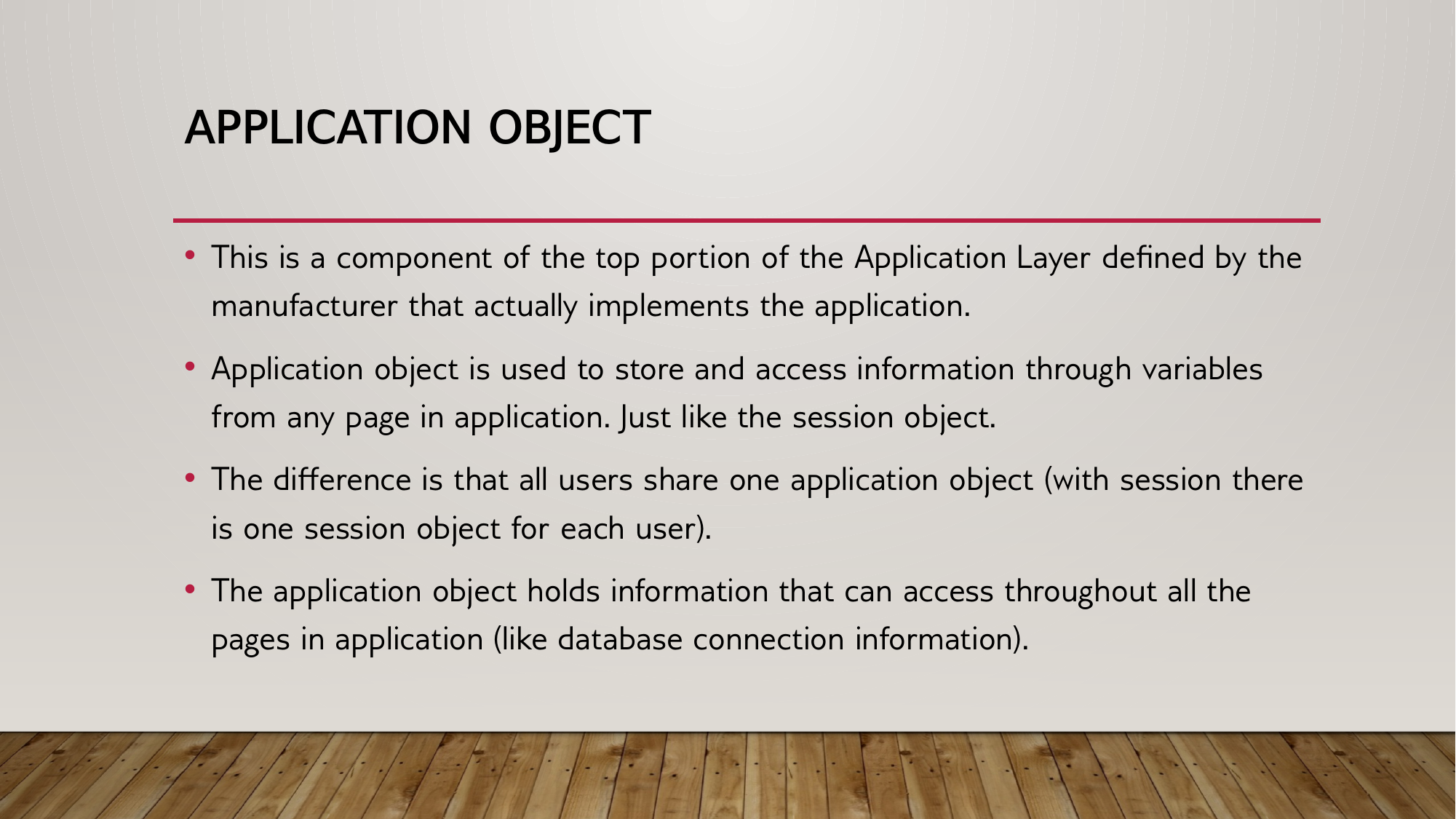

# application object
This is a component of the top portion of the Application Layer defined by the manufacturer that actually implements the application.
Application object is used to store and access information through variables from any page in application. Just like the session object.
The difference is that all users share one application object (with session there is one session object for each user).
The application object holds information that can access throughout all the pages in application (like database connection information).